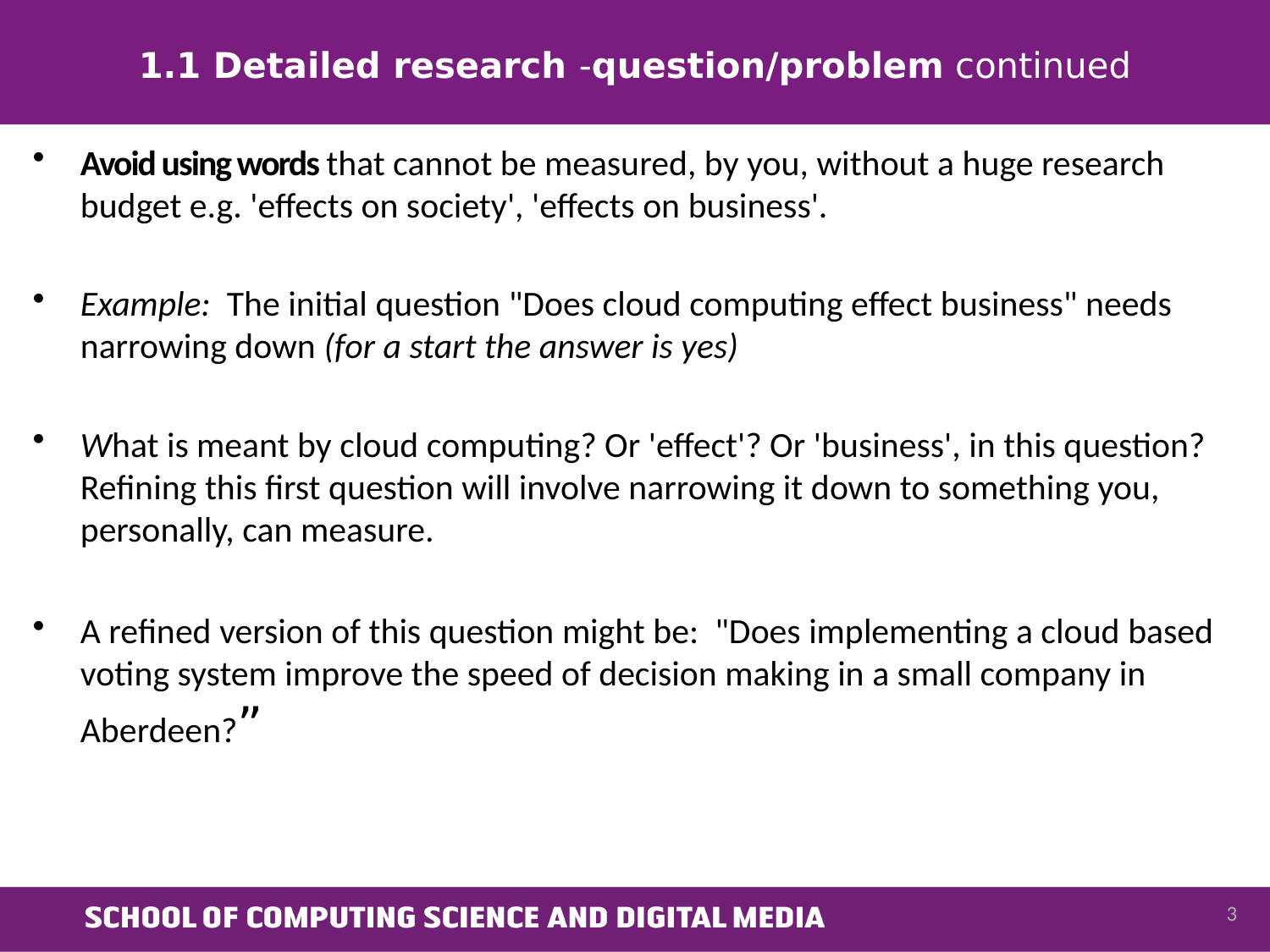

# 1.1 Detailed research -question/problem continued
Avoid using words that cannot be measured, by you, without a huge research budget e.g. 'effects on society', 'effects on business'.

Example:  The initial question "Does cloud computing effect business" needs narrowing down (for a start the answer is yes)

What is meant by cloud computing? Or 'effect'? Or 'business', in this question?  Refining this first question will involve narrowing it down to something you, personally, can measure.

A refined version of this question might be:  "Does implementing a cloud based voting system improve the speed of decision making in a small company in Aberdeen?”
3